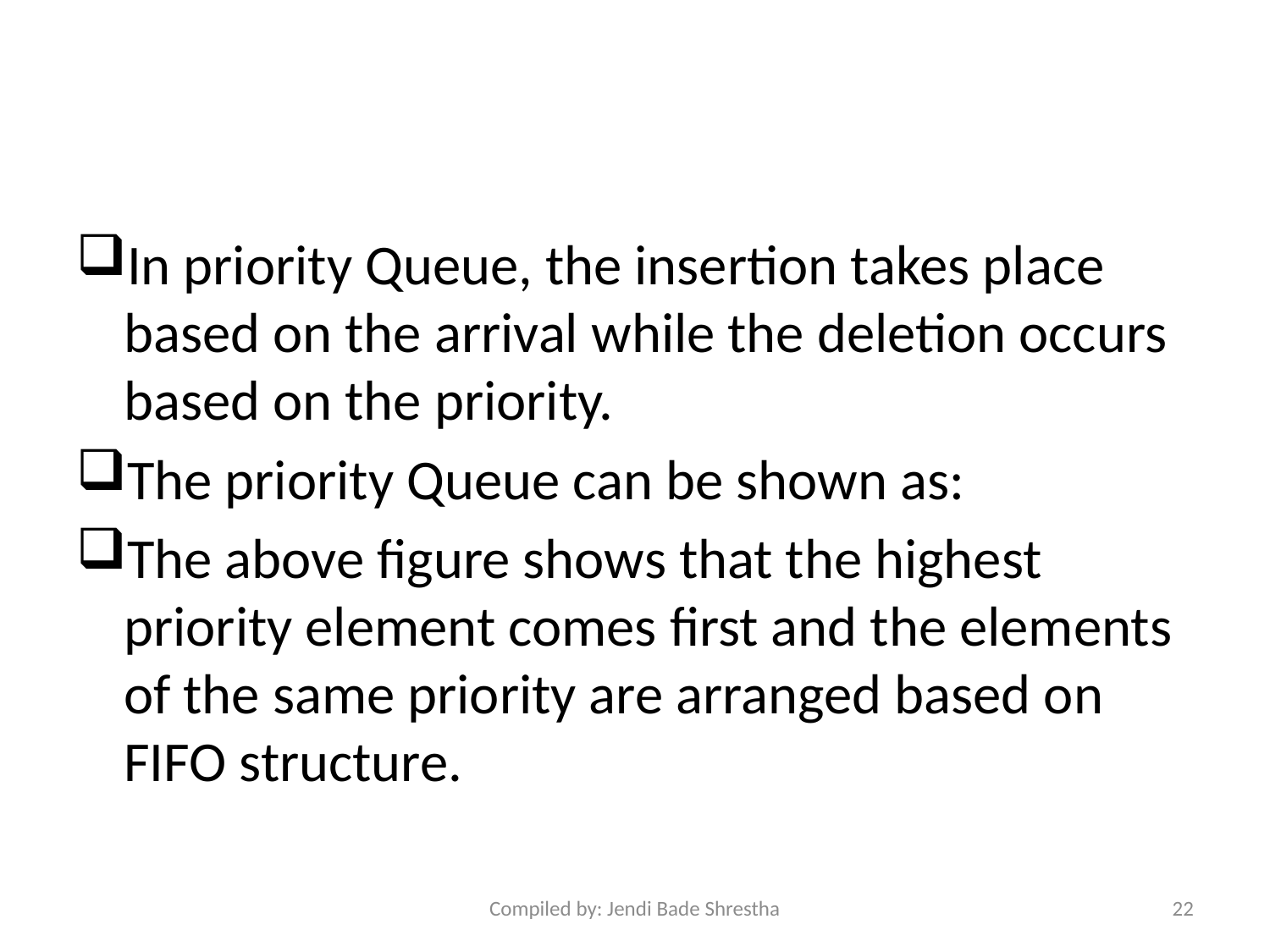

#
In priority Queue, the insertion takes place based on the arrival while the deletion occurs based on the priority.
The priority Queue can be shown as:
The above figure shows that the highest priority element comes first and the elements of the same priority are arranged based on FIFO structure.

Compiled by: Jendi Bade Shrestha
22